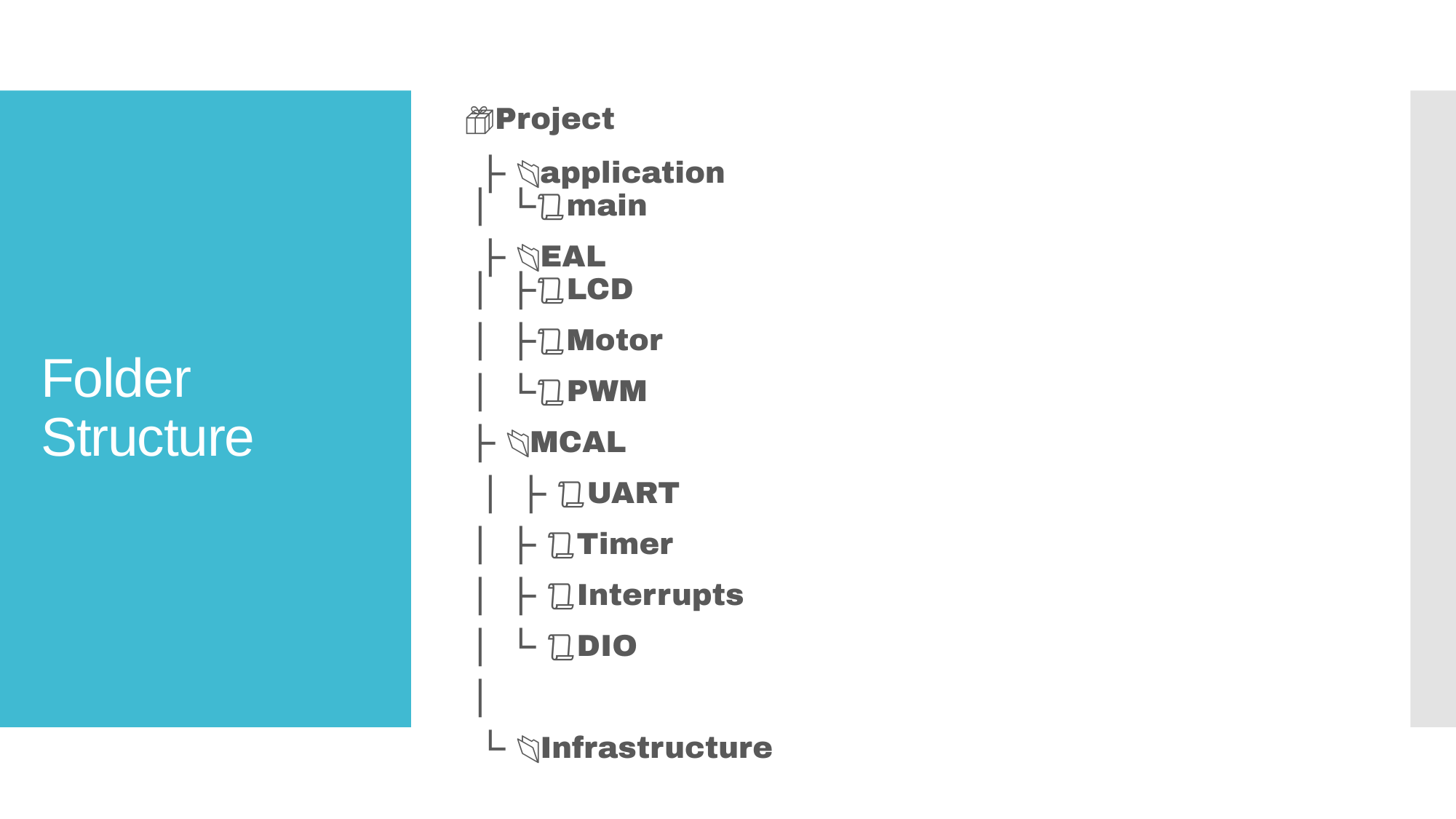

📦Project
 ┣ 📂application
┃ ┗📜main
 ┣ 📂EAL
┃ ┣📜LCD
┃ ┣📜Motor
┃ ┗📜PWM
┣ 📂MCAL
 ┃ ┣ 📜UART
┃ ┣ 📜Timer
┃ ┣ 📜Interrupts
┃ ┗ 📜DIO
┃
 ┗ 📂Infrastructure

# Folder Structure